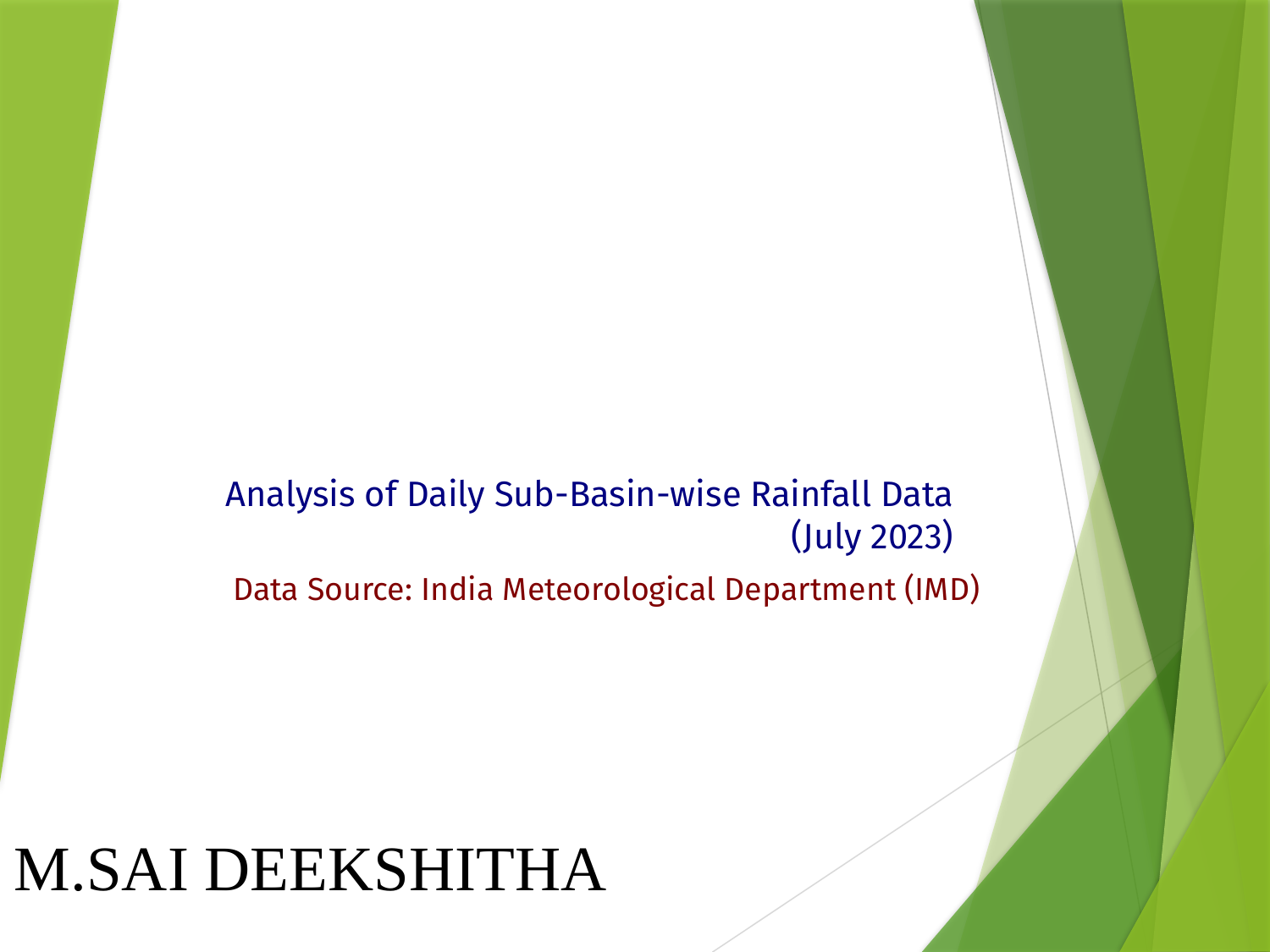

# Analysis of Daily Sub-Basin-wise Rainfall Data (July 2023)
Data Source: India Meteorological Department (IMD)
M.SAI DEEKSHITHA